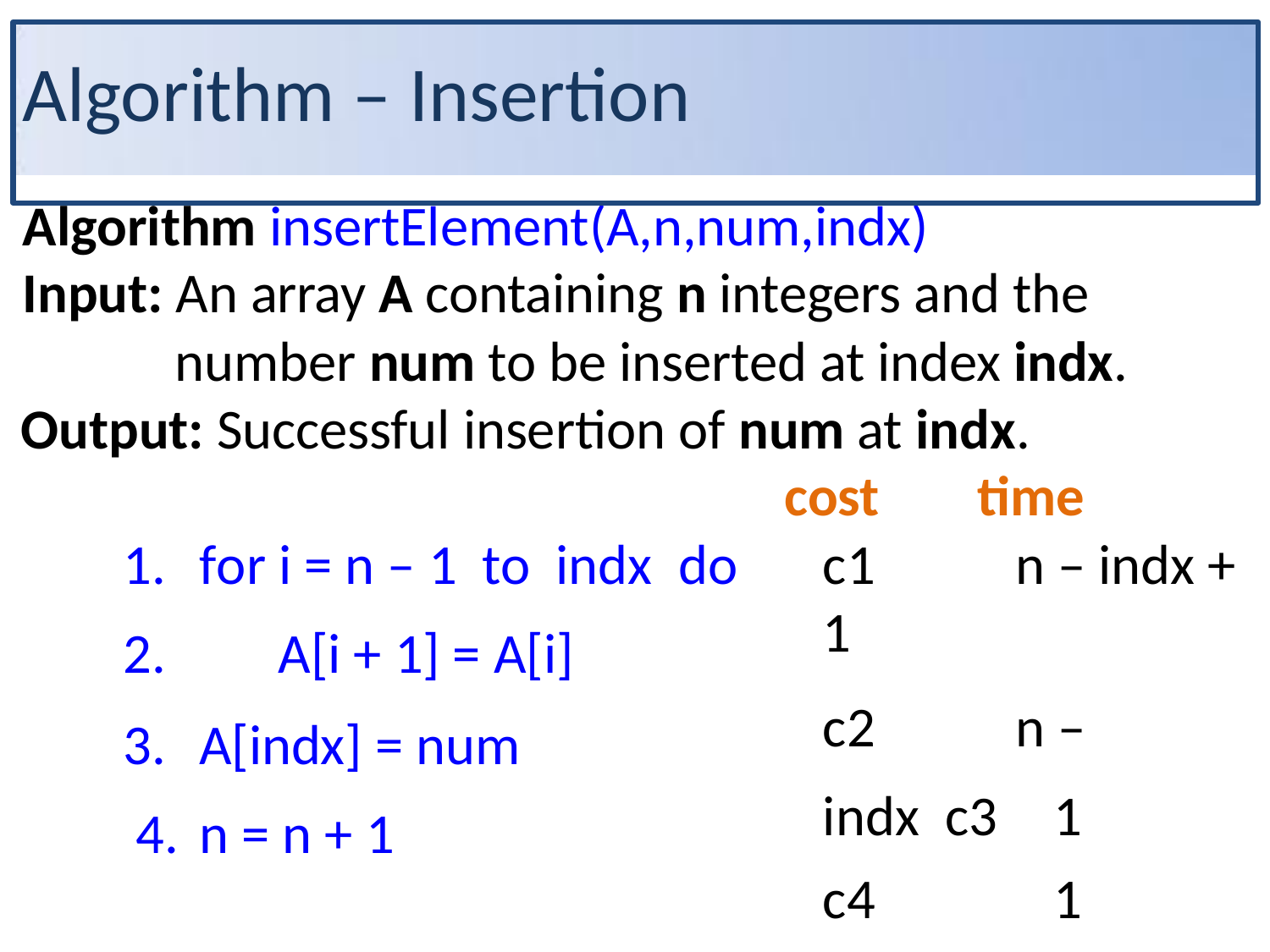

# Algorithm – Insertion
Algorithm insertElement(A,n,num,indx)
Input: An array A containing n integers and the  number num to be inserted at index indx.
Output: Successful insertion of num at indx.
cost	time
c1	n – indx + 1
c2	n – indx  c3		1
c4	1
1.	for i = n – 1	to	indx	do
2.	A[i + 1] = A[i]
3.	A[indx] = num  4.	n = n + 1